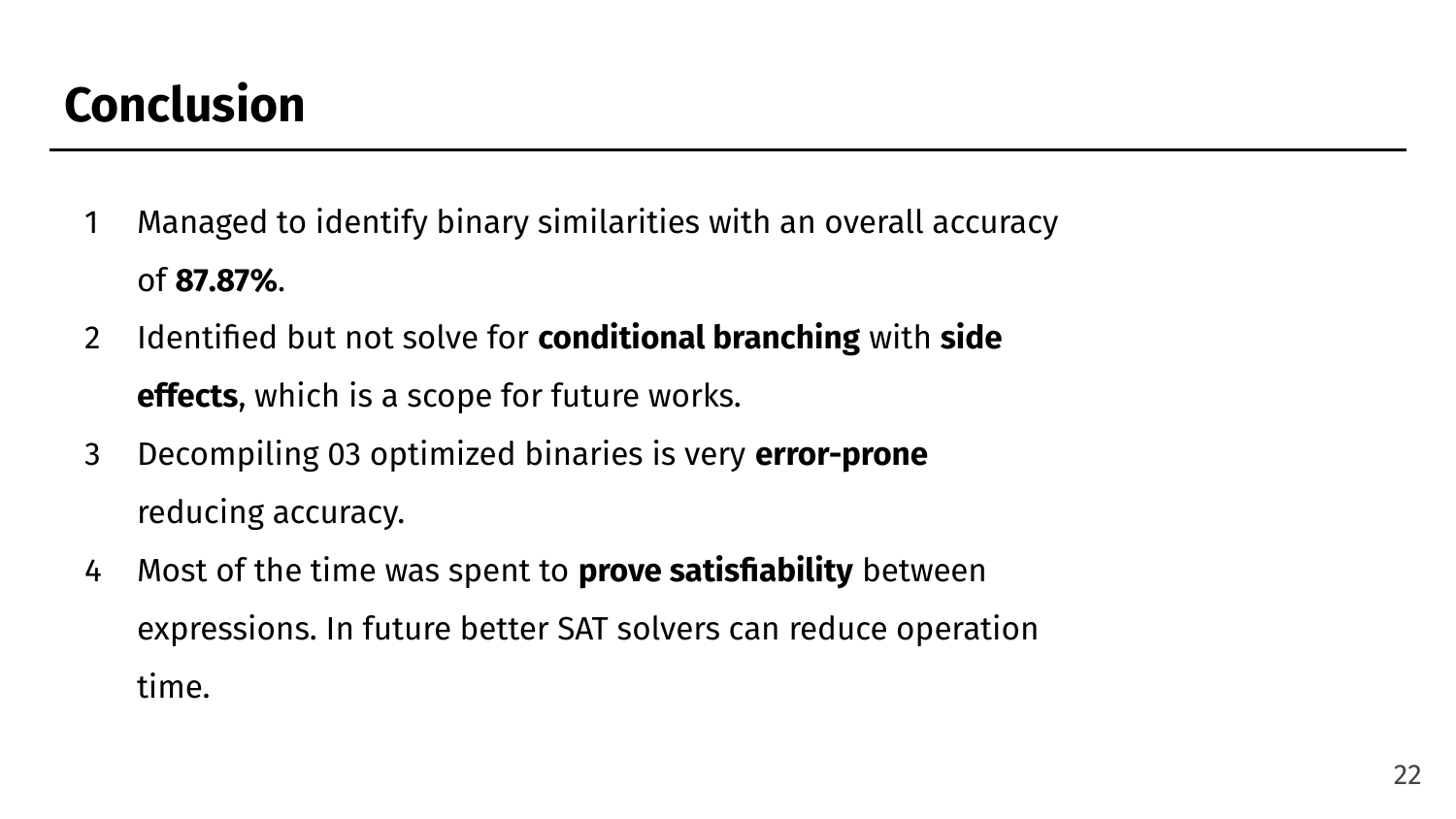

# Conclusion
Managed to identify binary similarities with an overall accuracy of 87.87%.
Identified but not solve for conditional branching with side effects, which is a scope for future works.
Decompiling 03 optimized binaries is very error-prone reducing accuracy.
Most of the time was spent to prove satisfiability between expressions. In future better SAT solvers can reduce operation time.
22